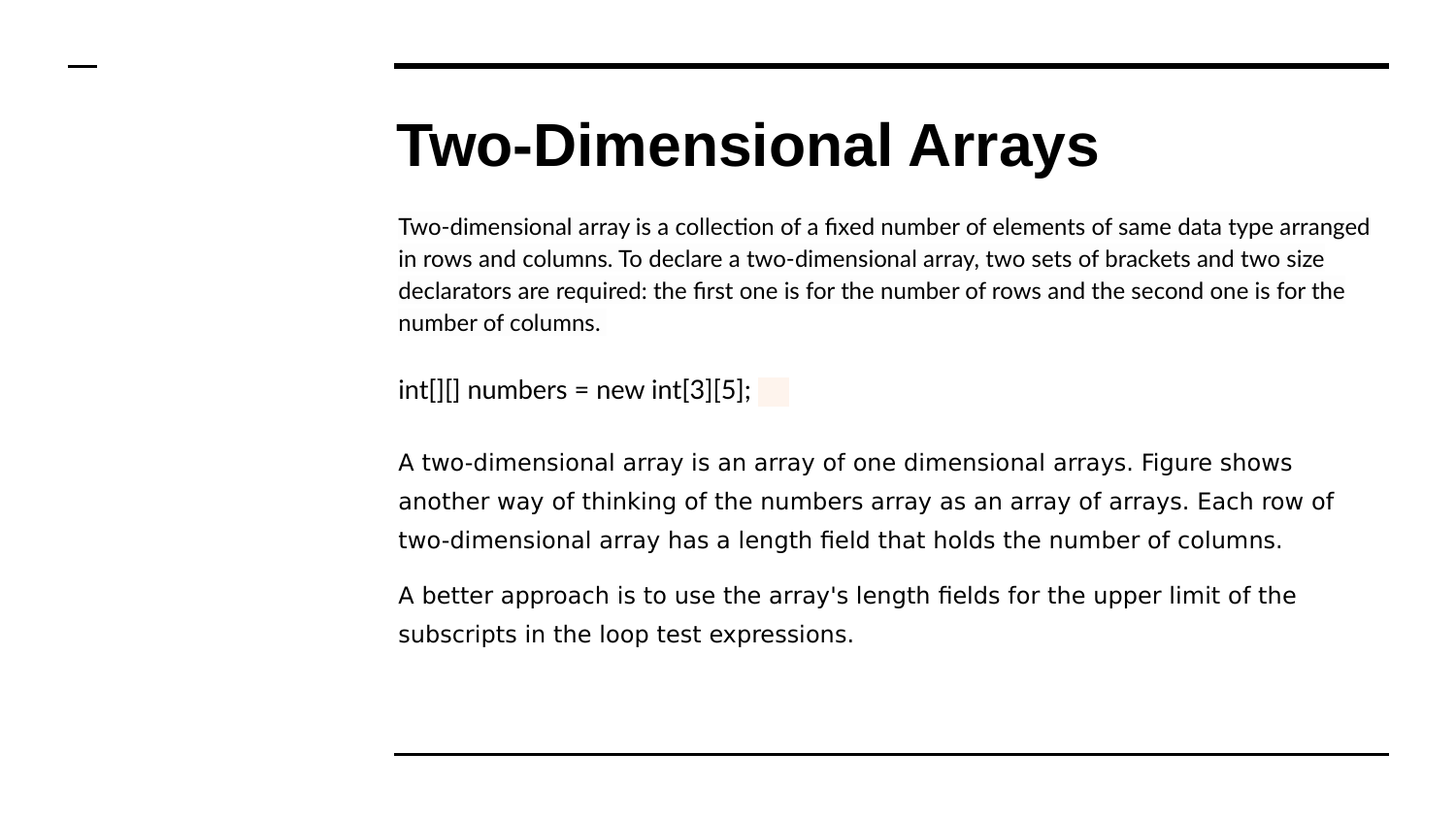

# Two-Dimensional Arrays
Two-dimensional array is a collection of a fixed number of elements of same data type arranged in rows and columns. To declare a two-dimensional array, two sets of brackets and two size declarators are required: the first one is for the number of rows and the second one is for the number of columns.
int[][] numbers = new int[3][5];
A two-dimensional array is an array of one dimensional arrays. Figure shows another way of thinking of the numbers array as an array of arrays. Each row of two-dimensional array has a length field that holds the number of columns.
A better approach is to use the array's length fields for the upper limit of the subscripts in the loop test expressions.